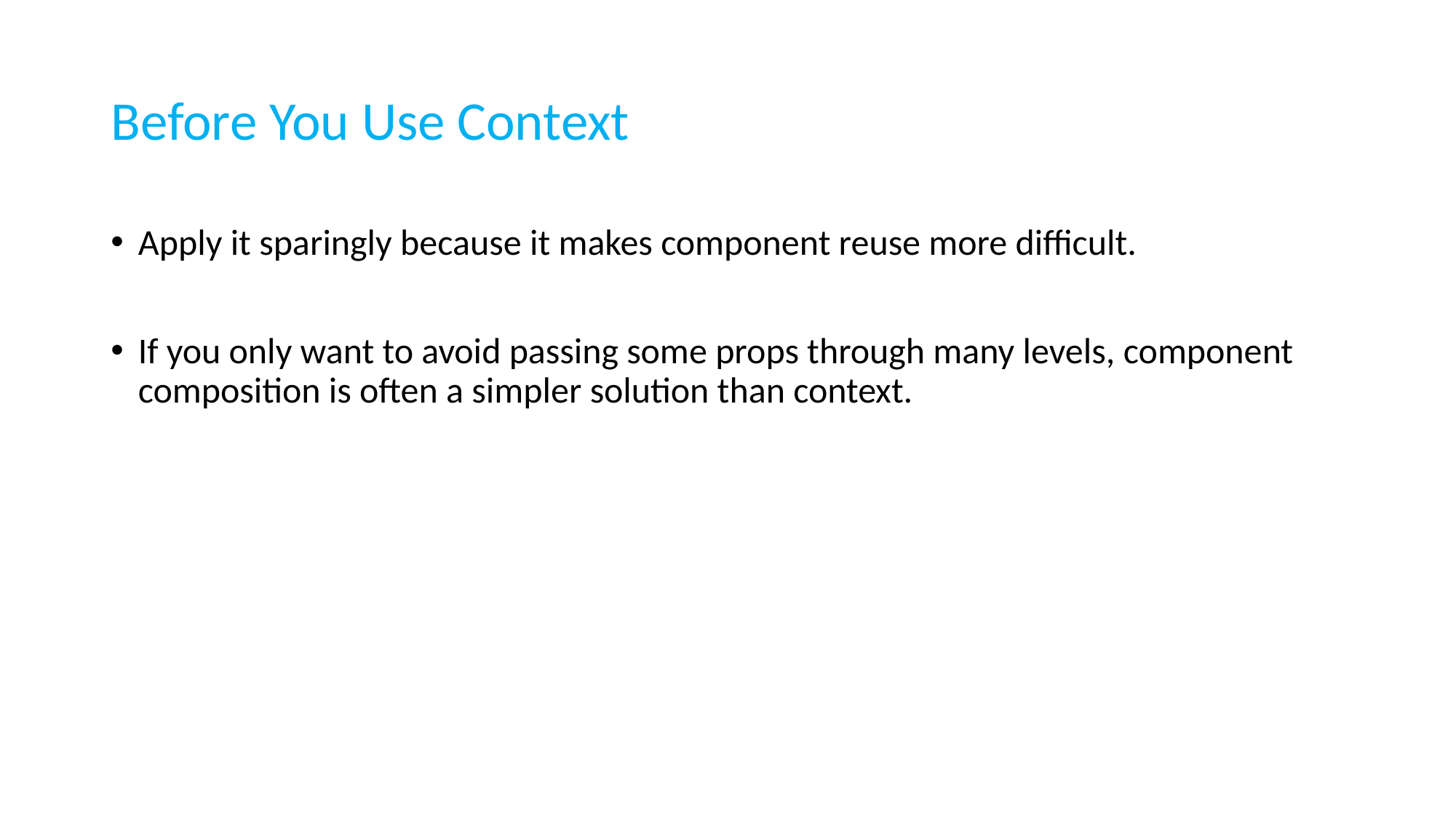

# Before You Use Context
Apply it sparingly because it makes component reuse more difficult.

If you only want to avoid passing some props through many levels, component composition is often a simpler solution than context.